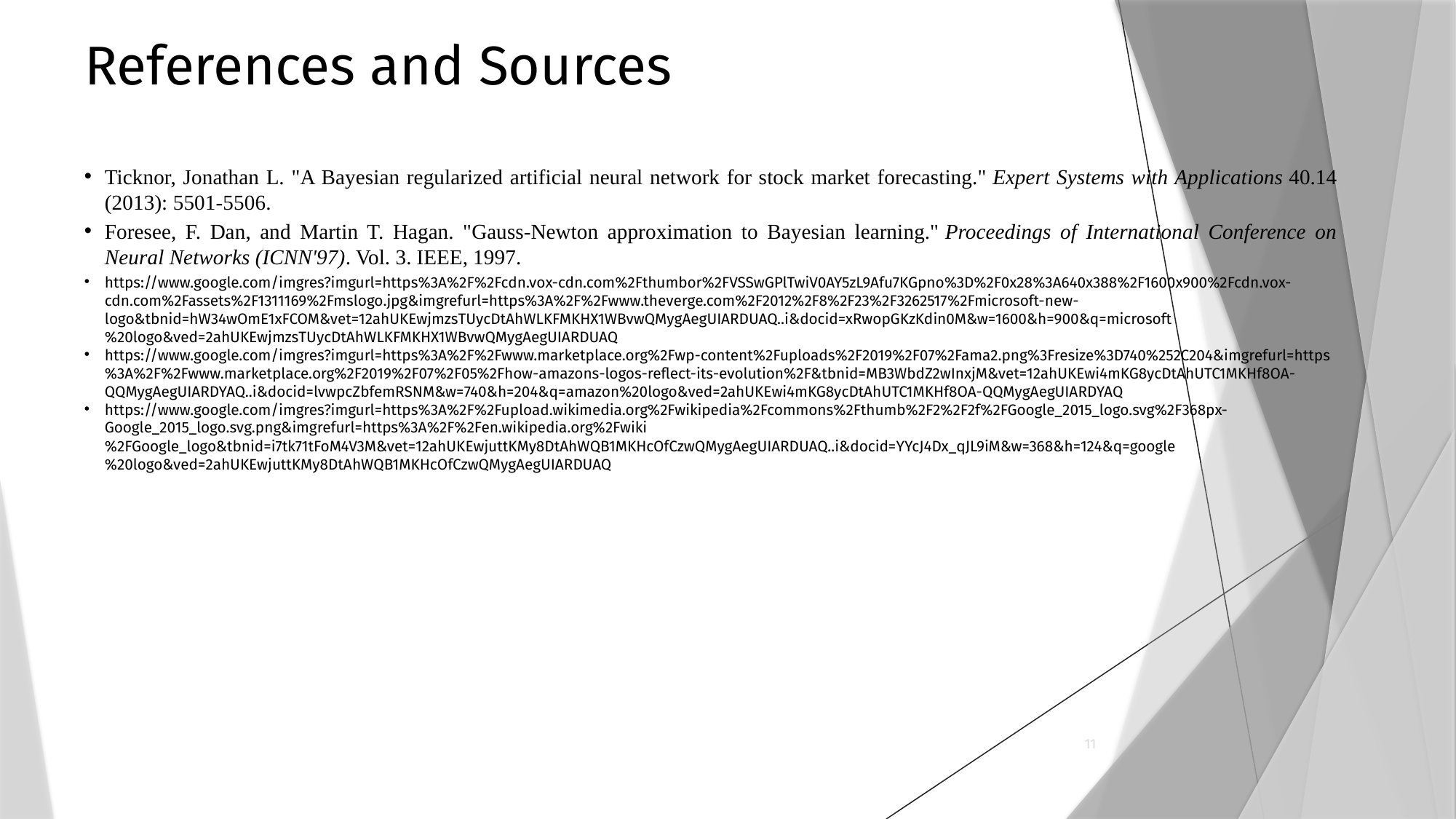

# References and Sources
Ticknor, Jonathan L. "A Bayesian regularized artificial neural network for stock market forecasting." Expert Systems with Applications 40.14 (2013): 5501-5506.
Foresee, F. Dan, and Martin T. Hagan. "Gauss-Newton approximation to Bayesian learning." Proceedings of International Conference on Neural Networks (ICNN'97). Vol. 3. IEEE, 1997.
https://www.google.com/imgres?imgurl=https%3A%2F%2Fcdn.vox-cdn.com%2Fthumbor%2FVSSwGPlTwiV0AY5zL9Afu7KGpno%3D%2F0x28%3A640x388%2F1600x900%2Fcdn.vox-cdn.com%2Fassets%2F1311169%2Fmslogo.jpg&imgrefurl=https%3A%2F%2Fwww.theverge.com%2F2012%2F8%2F23%2F3262517%2Fmicrosoft-new-logo&tbnid=hW34wOmE1xFCOM&vet=12ahUKEwjmzsTUycDtAhWLKFMKHX1WBvwQMygAegUIARDUAQ..i&docid=xRwopGKzKdin0M&w=1600&h=900&q=microsoft%20logo&ved=2ahUKEwjmzsTUycDtAhWLKFMKHX1WBvwQMygAegUIARDUAQ
https://www.google.com/imgres?imgurl=https%3A%2F%2Fwww.marketplace.org%2Fwp-content%2Fuploads%2F2019%2F07%2Fama2.png%3Fresize%3D740%252C204&imgrefurl=https%3A%2F%2Fwww.marketplace.org%2F2019%2F07%2F05%2Fhow-amazons-logos-reflect-its-evolution%2F&tbnid=MB3WbdZ2wInxjM&vet=12ahUKEwi4mKG8ycDtAhUTC1MKHf8OA-QQMygAegUIARDYAQ..i&docid=lvwpcZbfemRSNM&w=740&h=204&q=amazon%20logo&ved=2ahUKEwi4mKG8ycDtAhUTC1MKHf8OA-QQMygAegUIARDYAQ
https://www.google.com/imgres?imgurl=https%3A%2F%2Fupload.wikimedia.org%2Fwikipedia%2Fcommons%2Fthumb%2F2%2F2f%2FGoogle_2015_logo.svg%2F368px-Google_2015_logo.svg.png&imgrefurl=https%3A%2F%2Fen.wikipedia.org%2Fwiki%2FGoogle_logo&tbnid=i7tk71tFoM4V3M&vet=12ahUKEwjuttKMy8DtAhWQB1MKHcOfCzwQMygAegUIARDUAQ..i&docid=YYcJ4Dx_qJL9iM&w=368&h=124&q=google%20logo&ved=2ahUKEwjuttKMy8DtAhWQB1MKHcOfCzwQMygAegUIARDUAQ

11